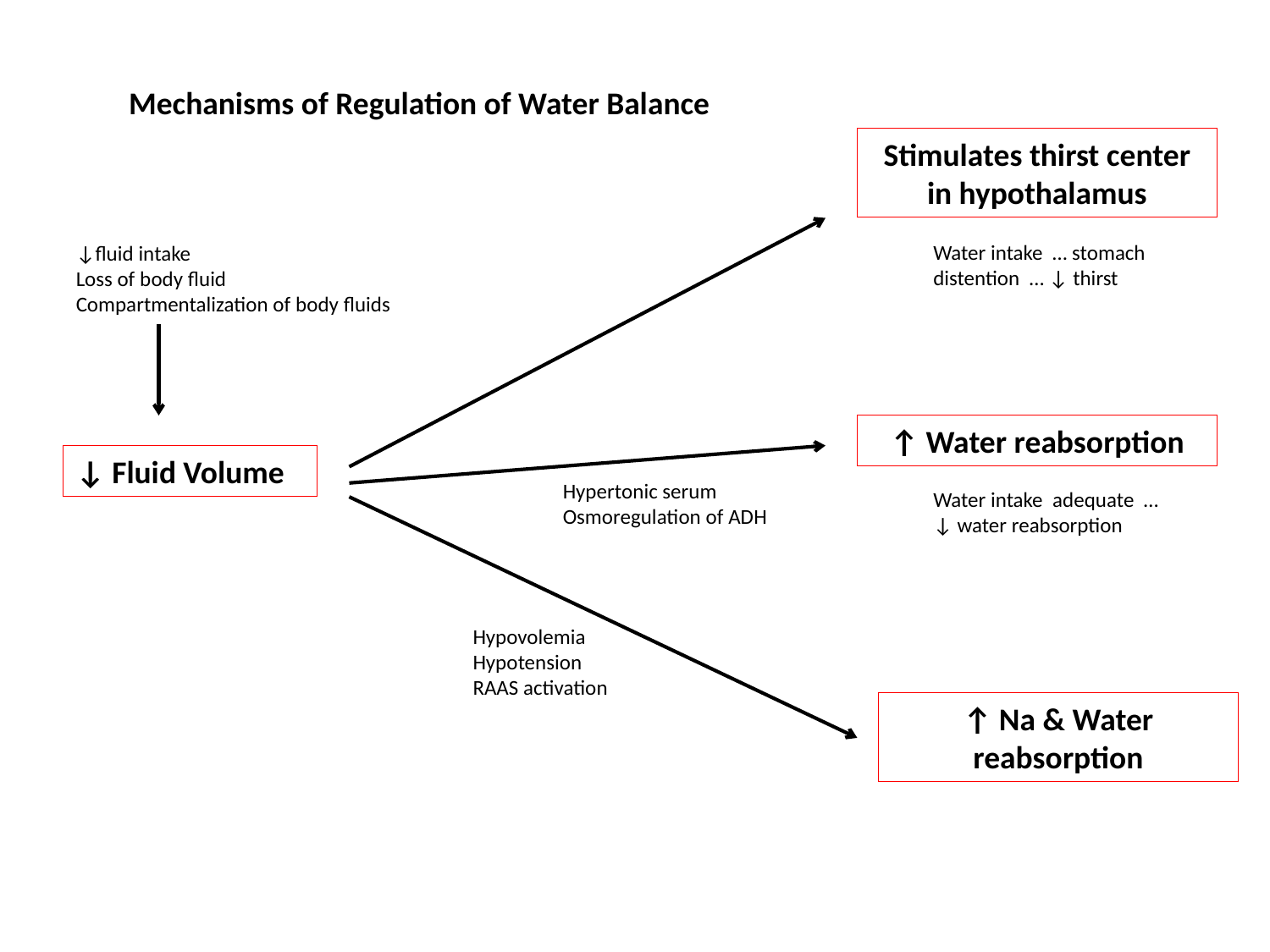

Mechanisms of Regulation of Water Balance
Stimulates thirst center in hypothalamus
Water intake  … stomach distention  … ↓ thirst
↓fluid intake
Loss of body fluid
Compartmentalization of body fluids
↑ Water reabsorption
↓ Fluid Volume
Hypertonic serum
Osmoregulation of ADH
Water intake  adequate  …  ↓ water reabsorption
Hypovolemia
Hypotension
RAAS activation
↑ Na & Water reabsorption